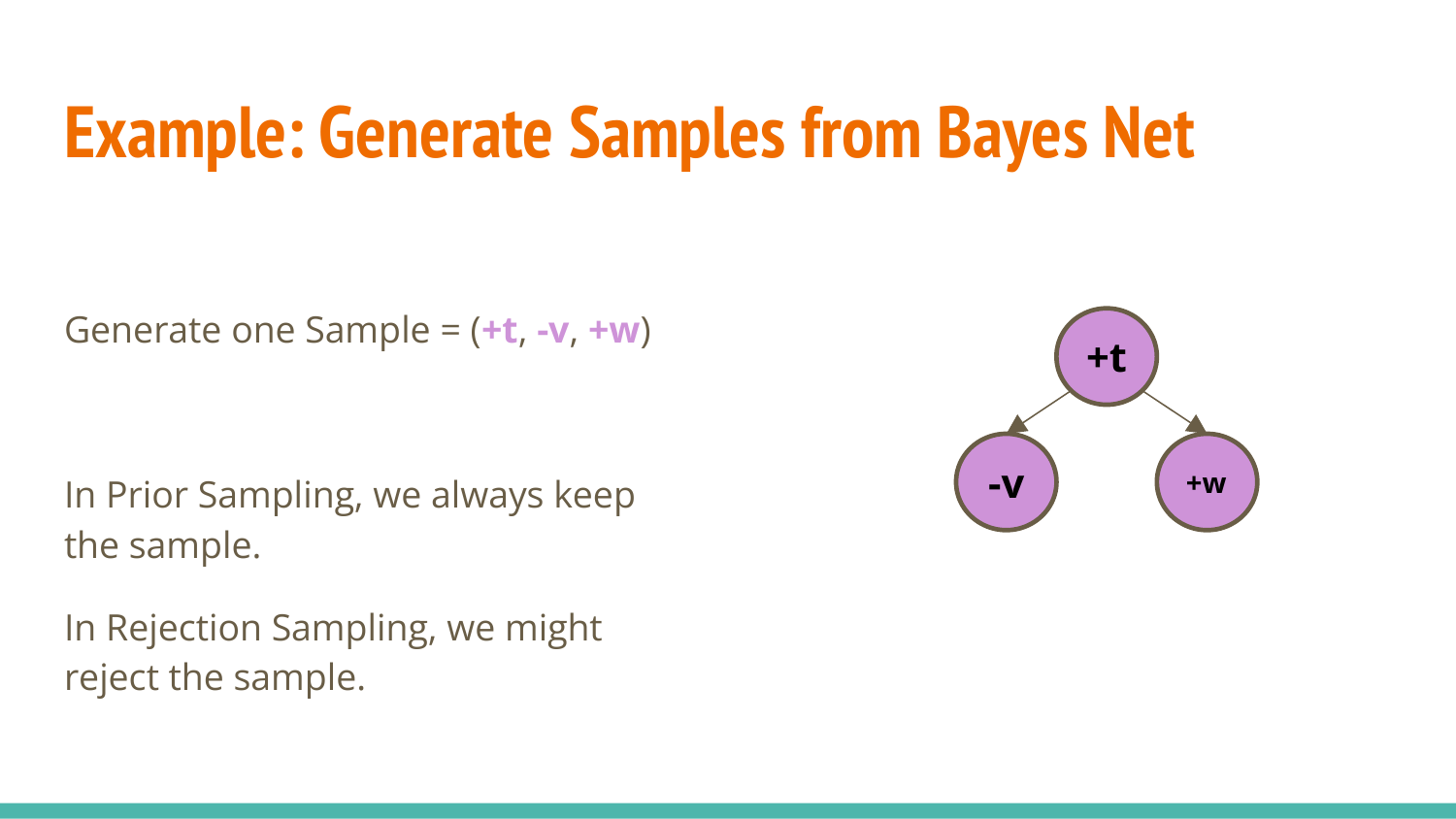

# Example: Generate Samples from Bayes Net
Generate one Sample = (+t, -v, +w)

In Prior Sampling, we always keep the sample.
In Rejection Sampling, we might reject the sample.

+t
-v
+w